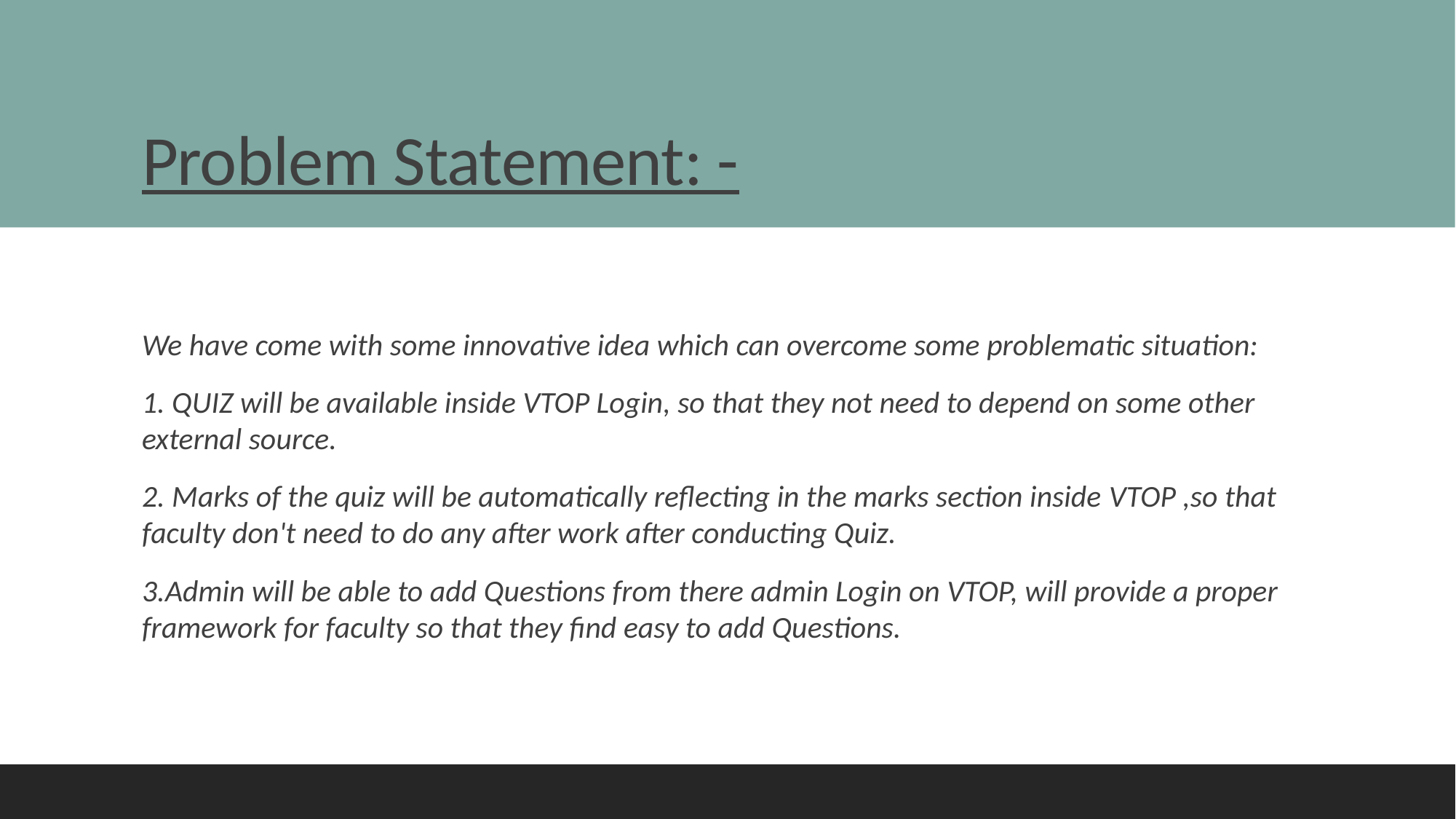

# Problem Statement: -

We have come with some innovative idea which can overcome some problematic situation:
1. QUIZ will be available inside VTOP Login, so that they not need to depend on some other external source.
2. Marks of the quiz will be automatically reflecting in the marks section inside VTOP ,so that faculty don't need to do any after work after conducting Quiz.
3.Admin will be able to add Questions from there admin Login on VTOP, will provide a proper framework for faculty so that they find easy to add Questions.